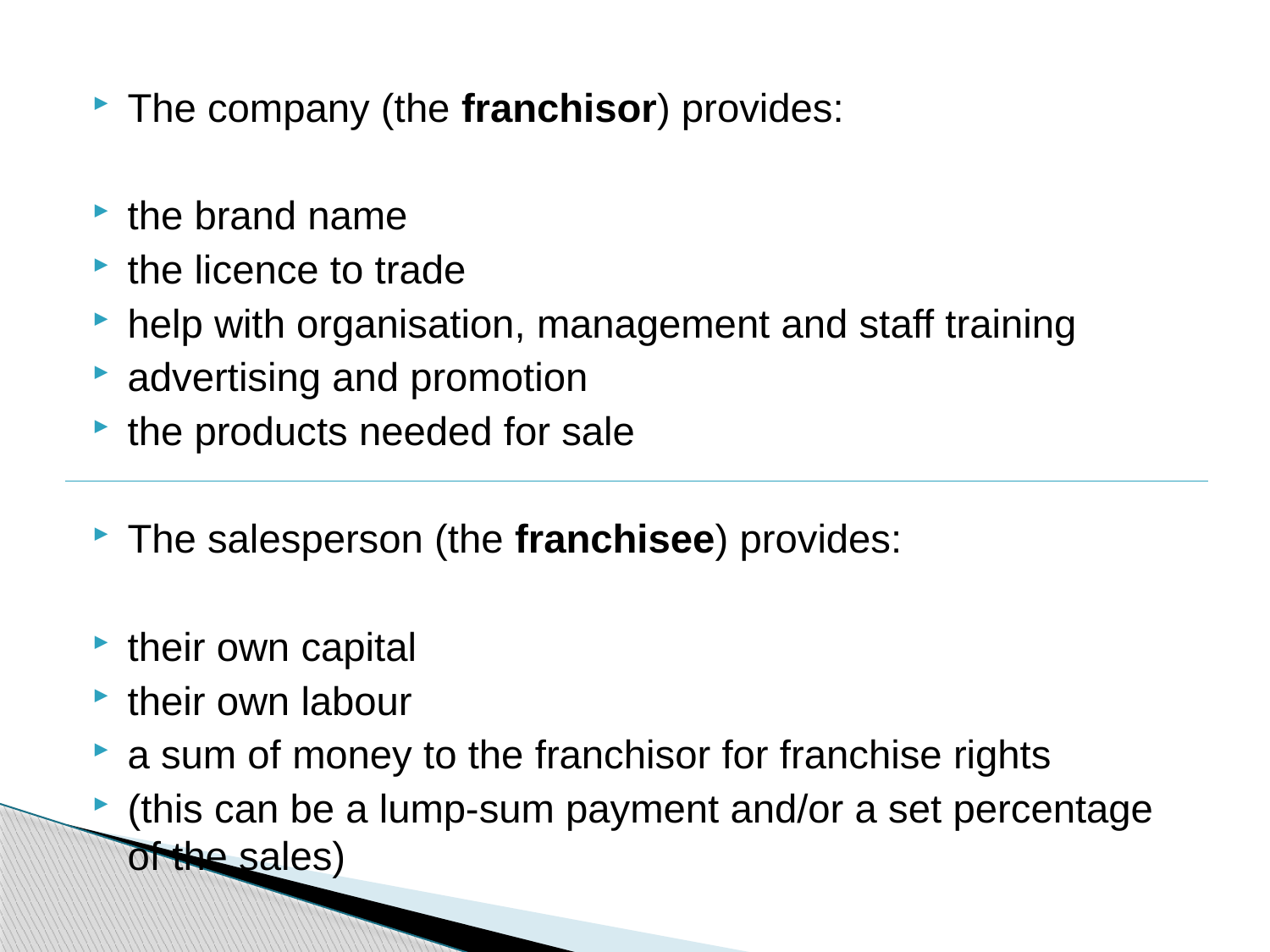

The company (the franchisor) provides:

the brand name
the licence to trade
help with organisation, management and staff training
advertising and promotion
the products needed for sale

The salesperson (the franchisee) provides:

their own capital
their own labour
a sum of money to the franchisor for franchise rights
	(this can be a lump-sum payment and/or a set percentage of the sales)